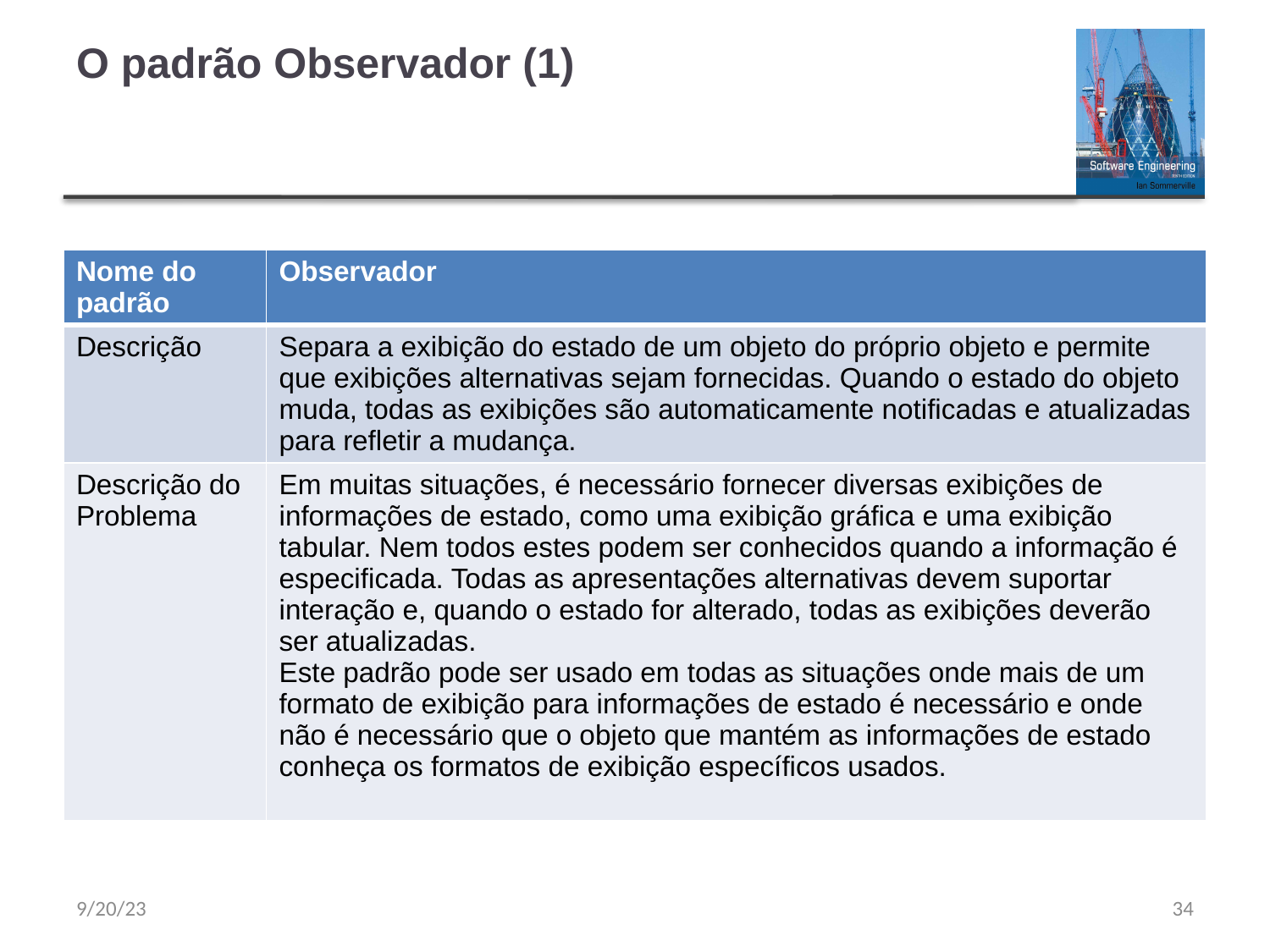

# O padrão Observador (1)
| Nome do padrão | Observador |
| --- | --- |
| Descrição | Separa a exibição do estado de um objeto do próprio objeto e permite que exibições alternativas sejam fornecidas. Quando o estado do objeto muda, todas as exibições são automaticamente notificadas e atualizadas para refletir a mudança. |
| Descrição do Problema | Em muitas situações, é necessário fornecer diversas exibições de informações de estado, como uma exibição gráfica e uma exibição tabular. Nem todos estes podem ser conhecidos quando a informação é especificada. Todas as apresentações alternativas devem suportar interação e, quando o estado for alterado, todas as exibições deverão ser atualizadas. Este padrão pode ser usado em todas as situações onde mais de um formato de exibição para informações de estado é necessário e onde não é necessário que o objeto que mantém as informações de estado conheça os formatos de exibição específicos usados. |
9/20/23
34